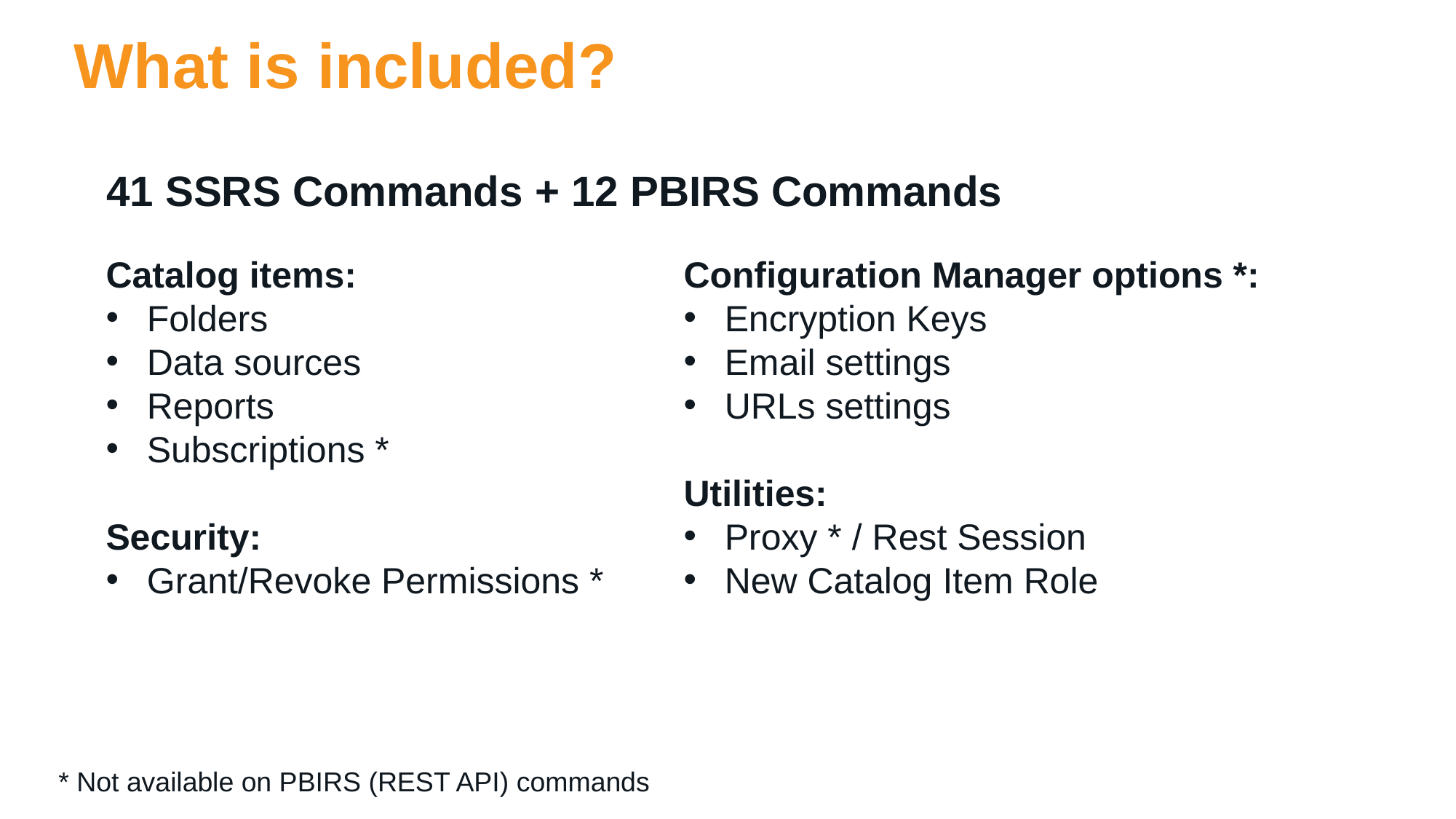

# What is included?
41 SSRS Commands + 12 PBIRS Commands
Catalog items:
Folders
Data sources
Reports
Subscriptions *

Security:
Grant/Revoke Permissions *
Configuration Manager options *:
Encryption Keys
Email settings
URLs settings

Utilities:
Proxy * / Rest Session
New Catalog Item Role
* Not available on PBIRS (REST API) commands